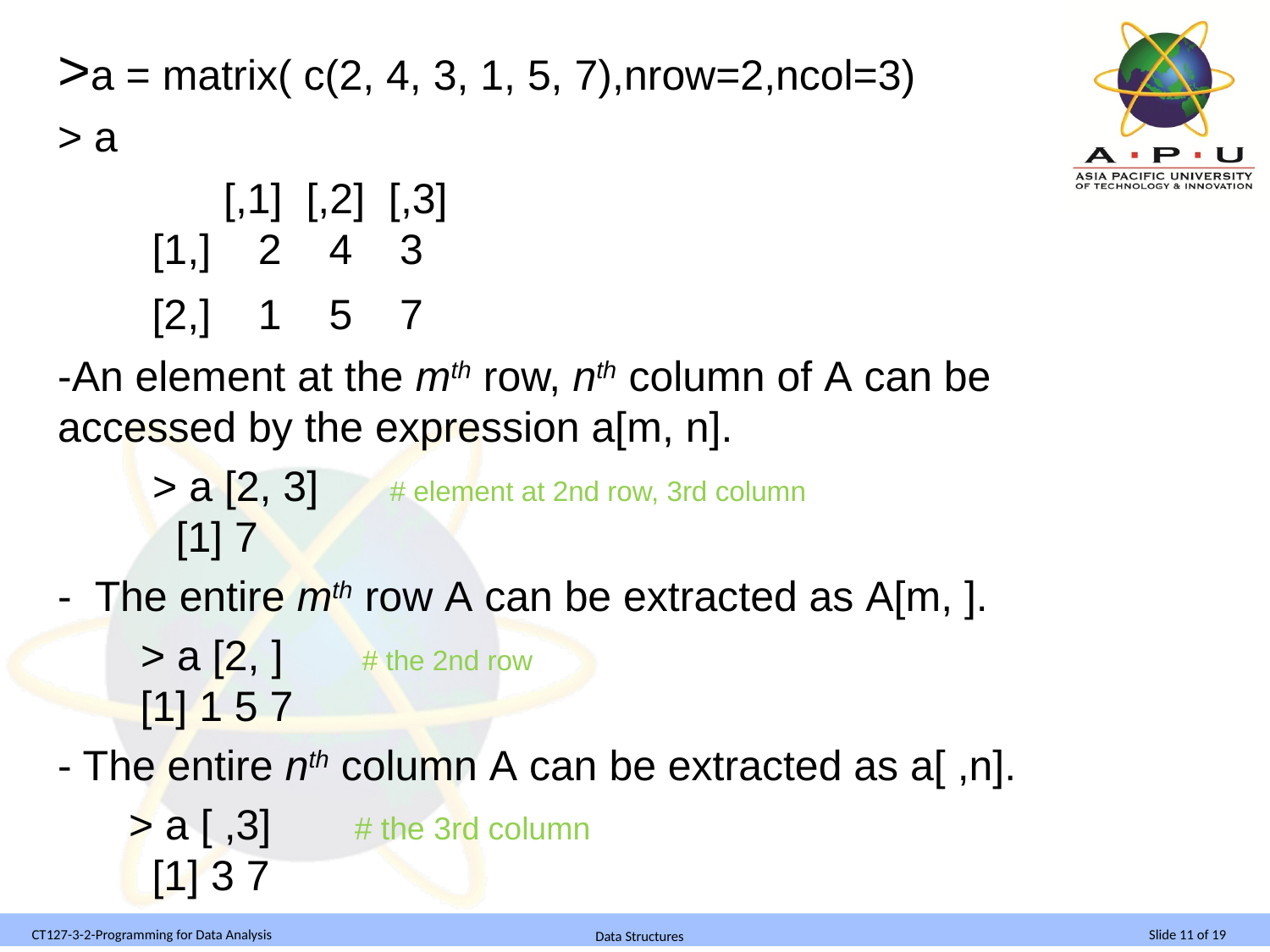

>a = matrix( c(2, 4, 3, 1, 5, 7),nrow=2,ncol=3)
> a
              [,1]  [,2]  [,3] 
        [1,]    2    4    3 
        [2,]    1    5    7
-An element at the mth row, nth column of A can be accessed by the expression a[m, n].
        > a [2, 3]      # element at 2nd row, 3rd column 
          [1] 7
-  The entire mth row A can be extracted as A[m, ].
       > a [2, ]       # the 2nd row 
       [1] 1 5 7
- The entire nth column A can be extracted as a[ ,n].
      > a [ ,3]       # the 3rd column 
        [1] 3 7